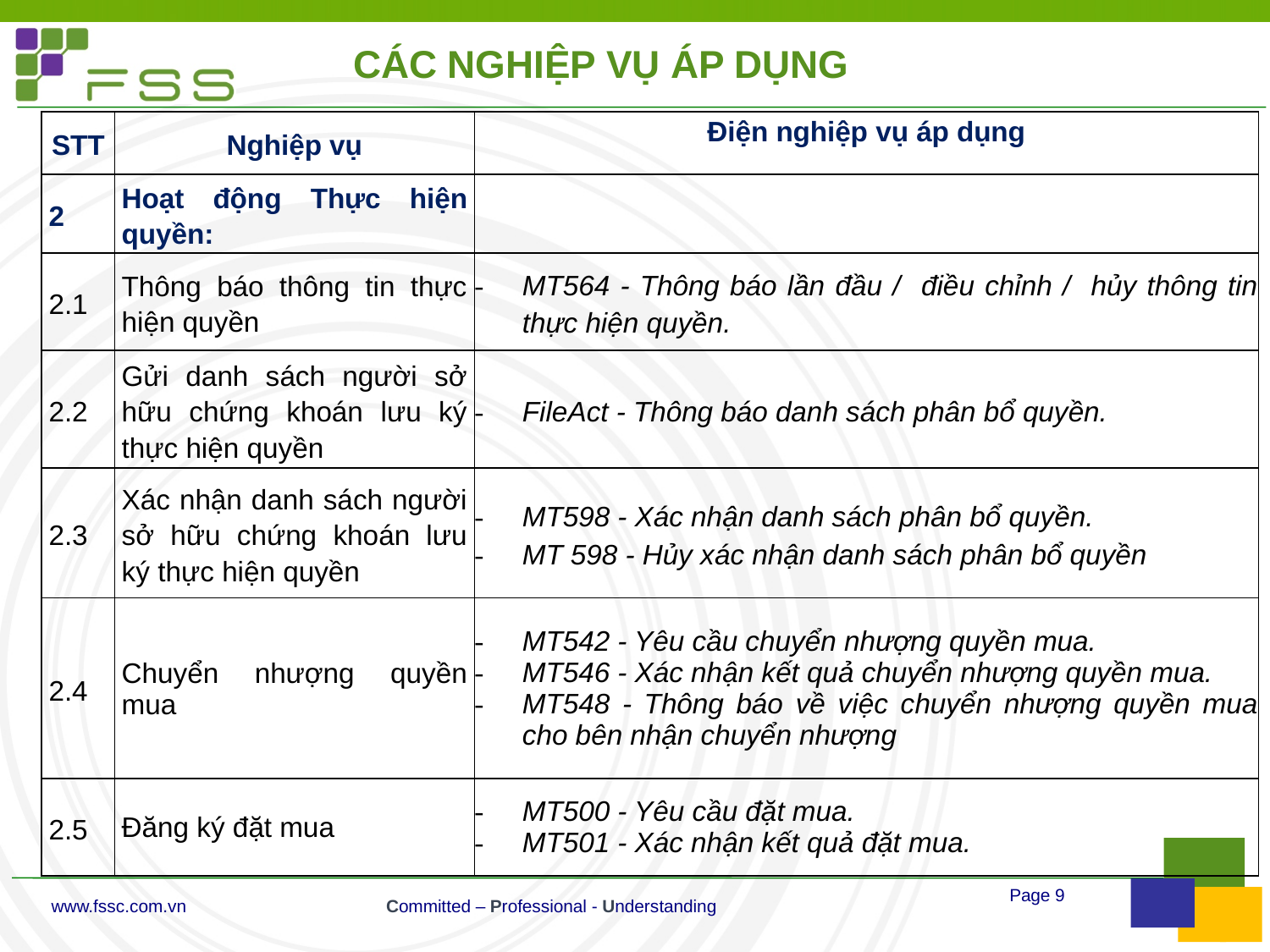

# CÁC NGHIỆP VỤ ÁP DỤNG
| STT | Nghiệp vụ | Điện nghiệp vụ áp dụng |
| --- | --- | --- |
| 2 | Hoạt động Thực hiện quyền: |  |
| 2.1 | Thông báo thông tin thực hiện quyền | MT564 - Thông báo lần đầu / điều chỉnh / hủy thông tin thực hiện quyền. |
| 2.2 | Gửi danh sách người sở hữu chứng khoán lưu ký thực hiện quyền | FileAct - Thông báo danh sách phân bổ quyền. |
| 2.3 | Xác nhận danh sách người sở hữu chứng khoán lưu ký thực hiện quyền | MT598 - Xác nhận danh sách phân bổ quyền. MT 598 - Hủy xác nhận danh sách phân bổ quyền |
| 2.4 | Chuyển nhượng quyền mua | MT542 - Yêu cầu chuyển nhượng quyền mua. MT546 - Xác nhận kết quả chuyển nhượng quyền mua. MT548 - Thông báo về việc chuyển nhượng quyền mua cho bên nhận chuyển nhượng |
| 2.5 | Đăng ký đặt mua | MT500 - Yêu cầu đặt mua. MT501 - Xác nhận kết quả đặt mua. |